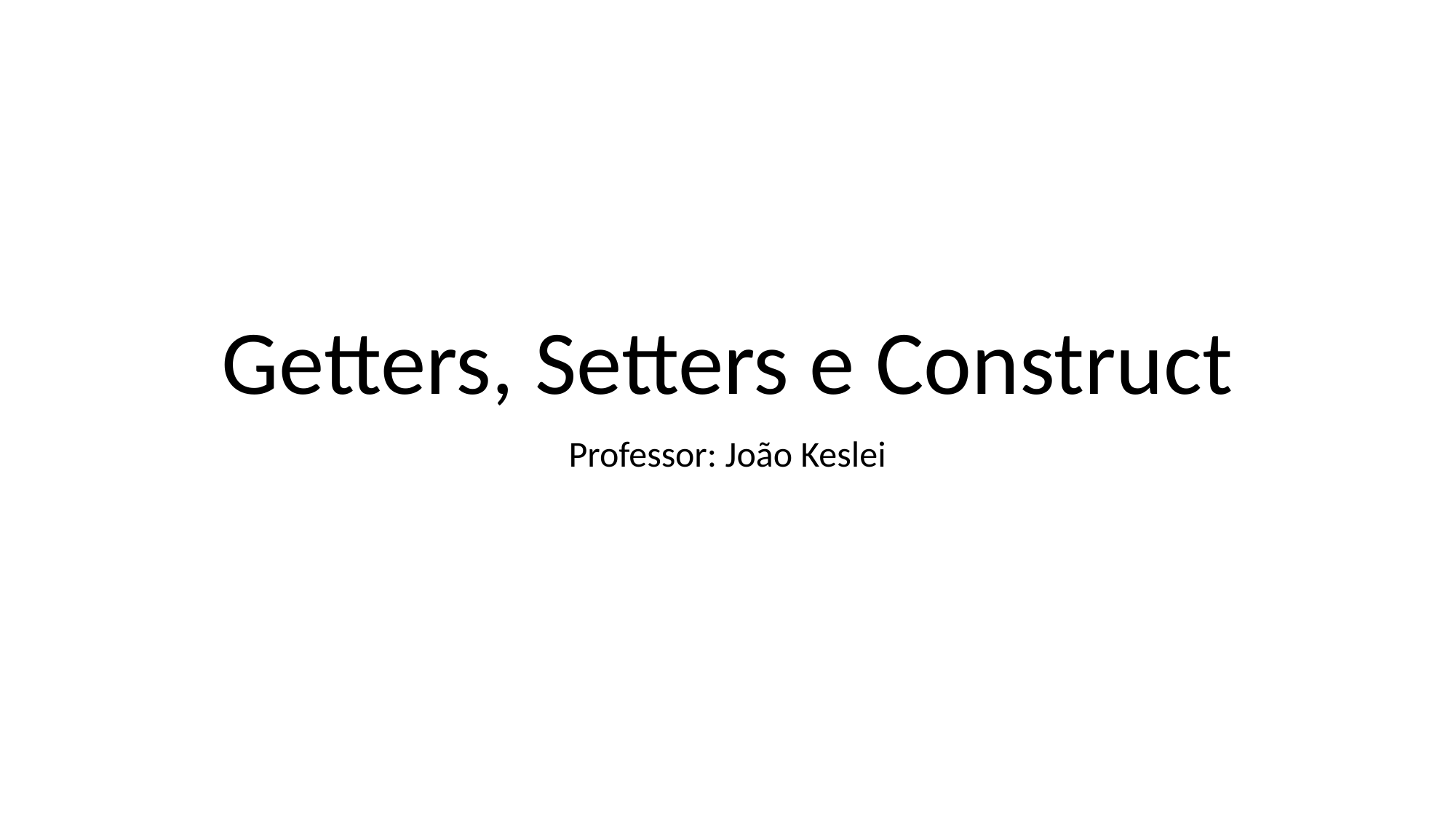

# Getters, Setters e Construct
Professor: João Keslei